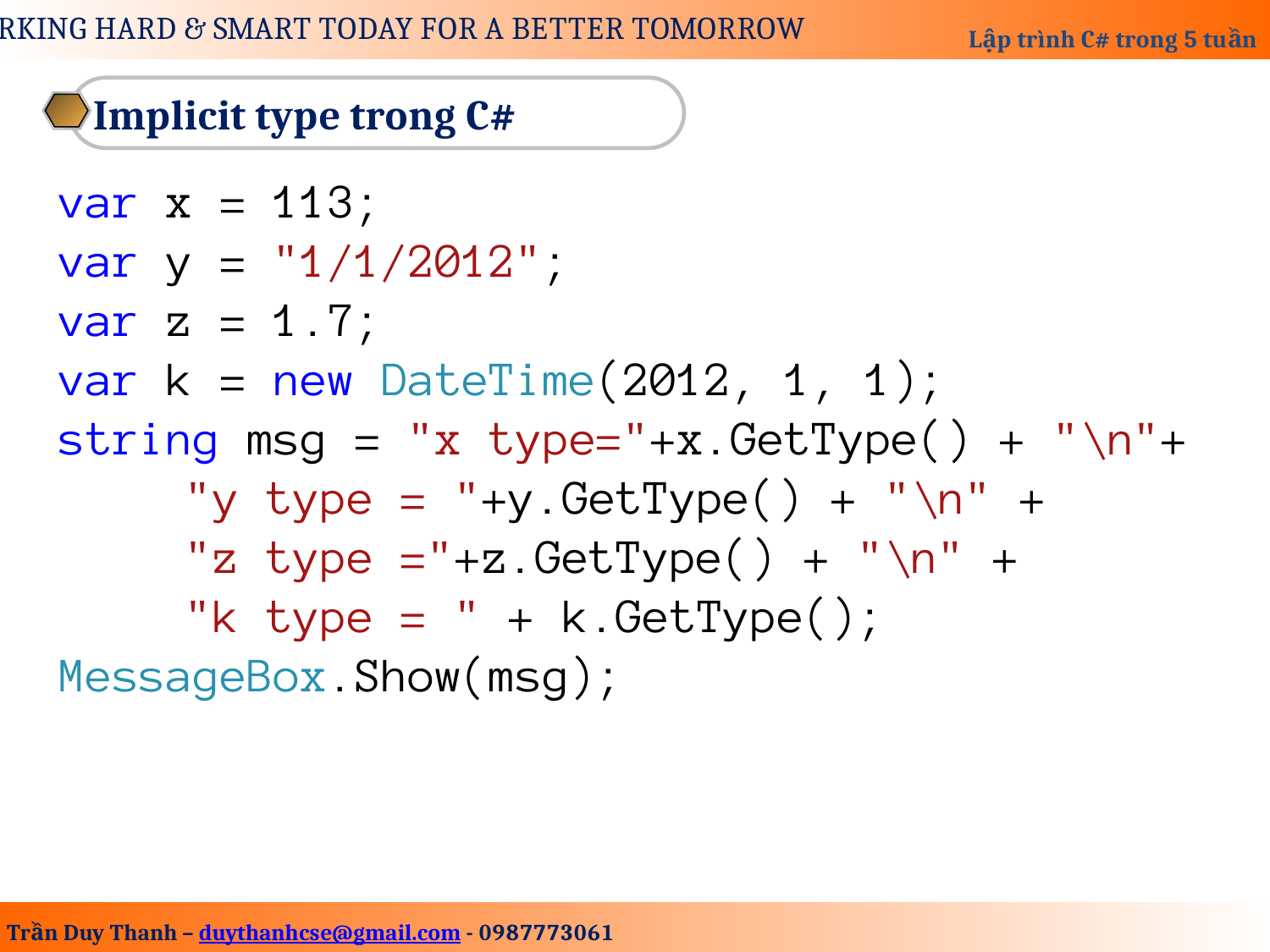

Implicit type trong C#

var x = 113;
var y = "1/1/2012";
var z = 1.7;
var k = new DateTime(2012, 1, 1);
string msg = "x type="+x.GetType() + "\n"+
	"y type = "+y.GetType() + "\n" +
	"z type ="+z.GetType() + "\n" +
	"k type = " + k.GetType();
MessageBox.Show(msg);